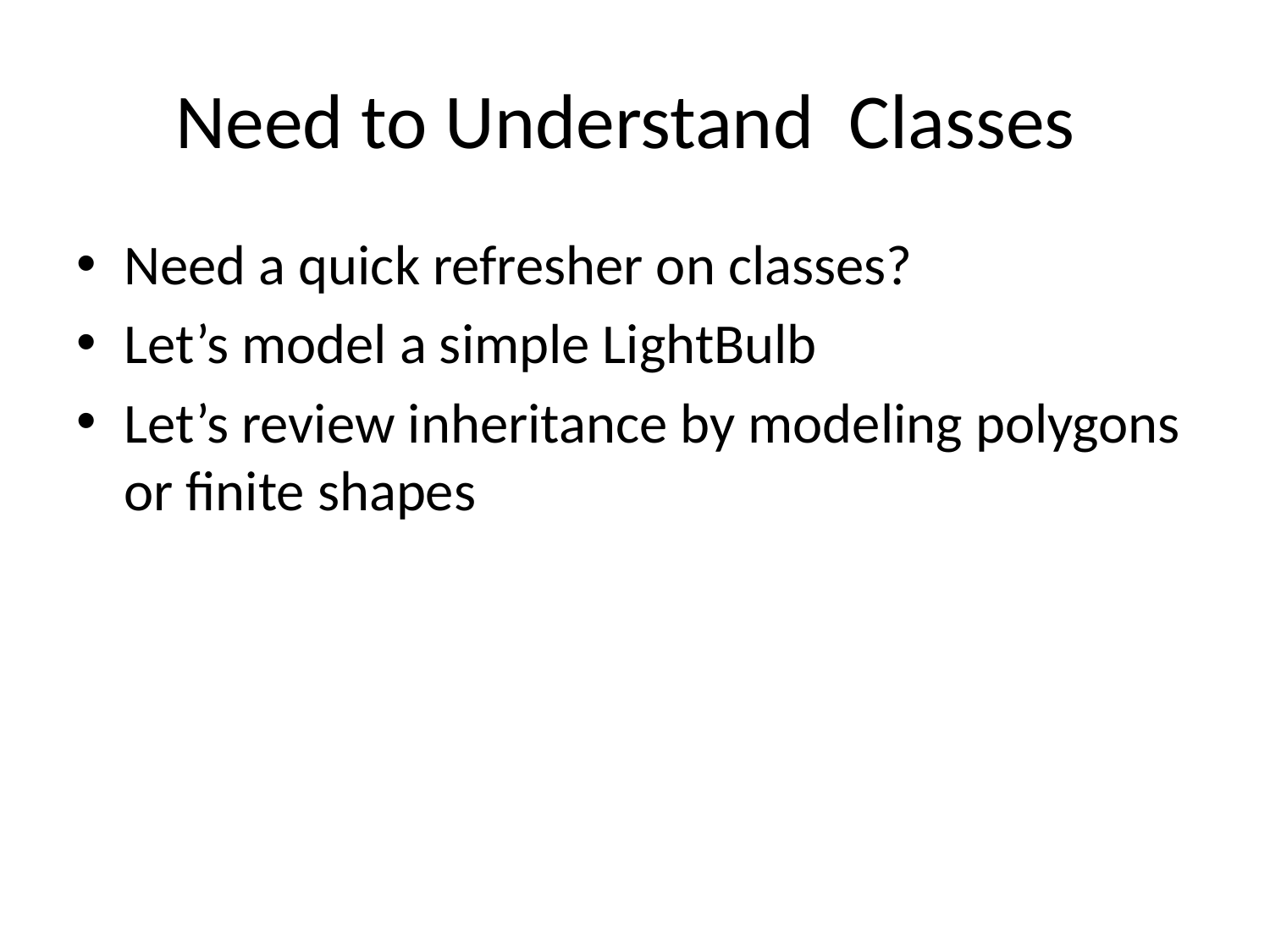

# Need to Understand  Classes
Need a quick refresher on classes?
Let’s model a simple LightBulb
Let’s review inheritance by modeling polygons or finite shapes